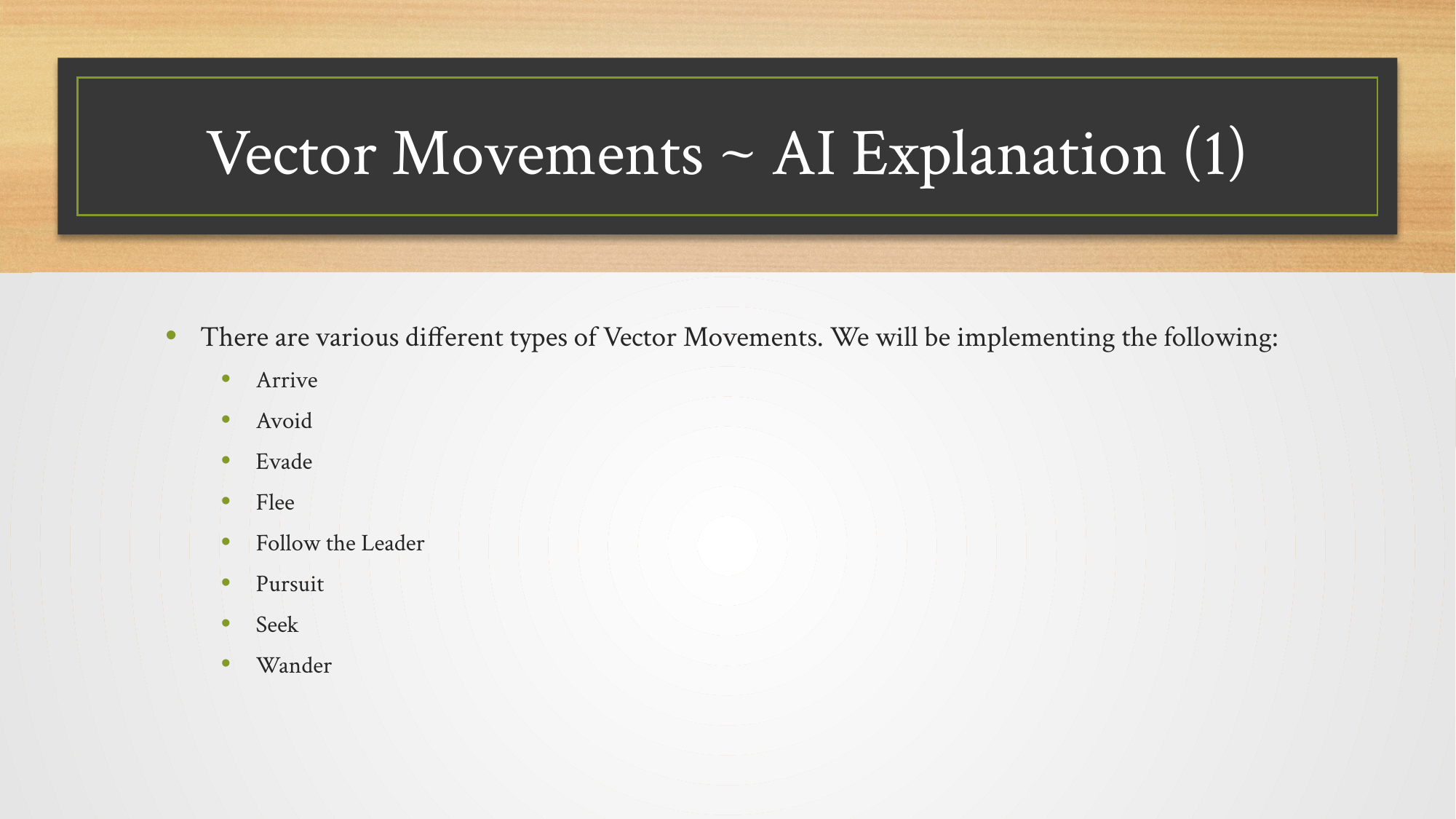

# Vector Movements ~ AI Explanation (1)

There are various different types of Vector Movements. We will be implementing the following:
Arrive
Avoid
Evade
Flee
Follow the Leader
Pursuit
Seek
Wander